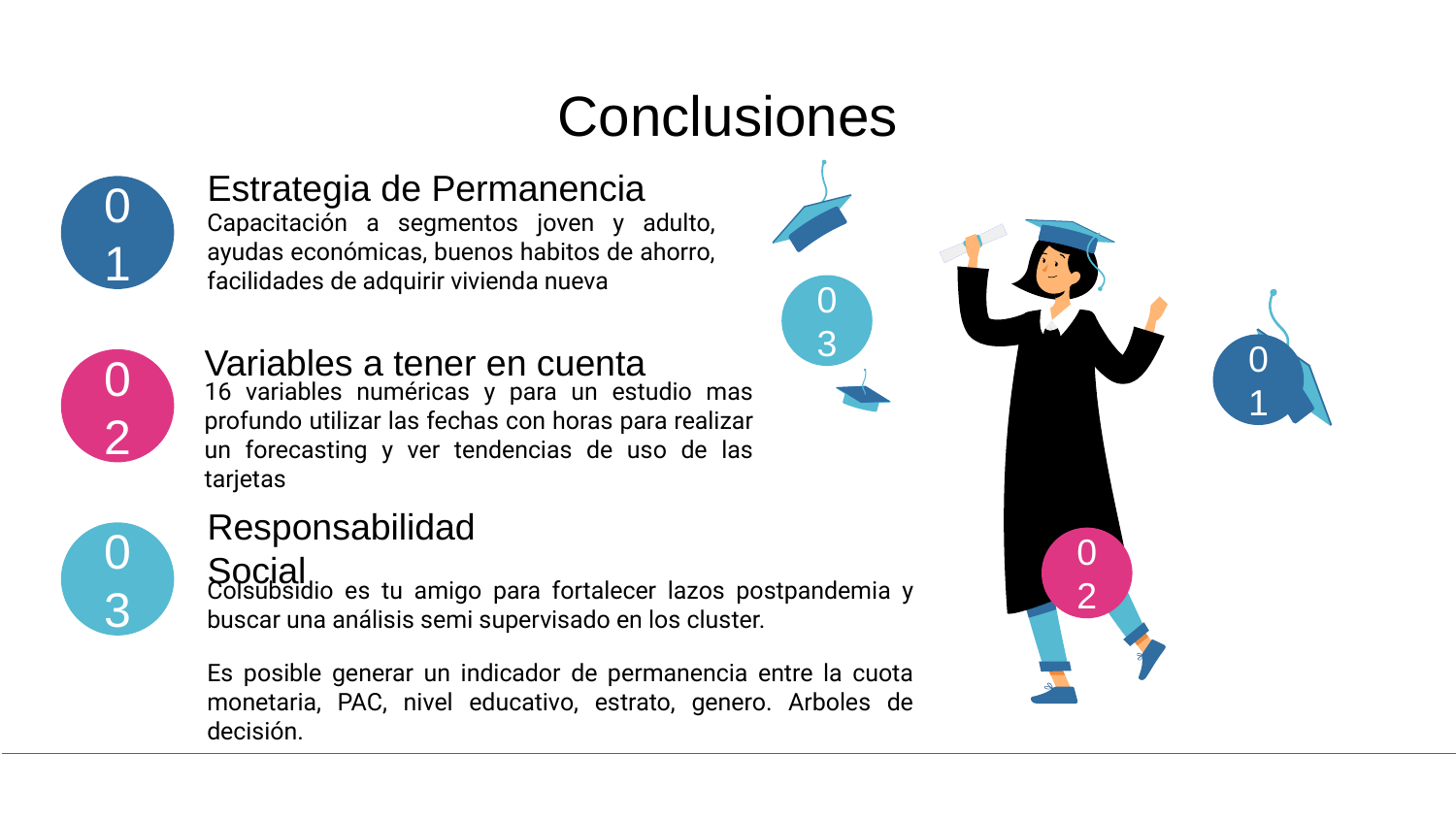

# Conclusiones
Estrategia de Permanencia
Capacitación a segmentos joven y adulto, ayudas económicas, buenos habitos de ahorro, facilidades de adquirir vivienda nueva

01
03
Variables a tener en cuenta
16 variables numéricas y para un estudio mas profundo utilizar las fechas con horas para realizar un forecasting y ver tendencias de uso de las tarjetas

01
02
Responsabilidad Social
Colsubsidio es tu amigo para fortalecer lazos postpandemia y buscar una análisis semi supervisado en los cluster.
Es posible generar un indicador de permanencia entre la cuota monetaria, PAC, nivel educativo, estrato, genero. Arboles de decisión.
03
02